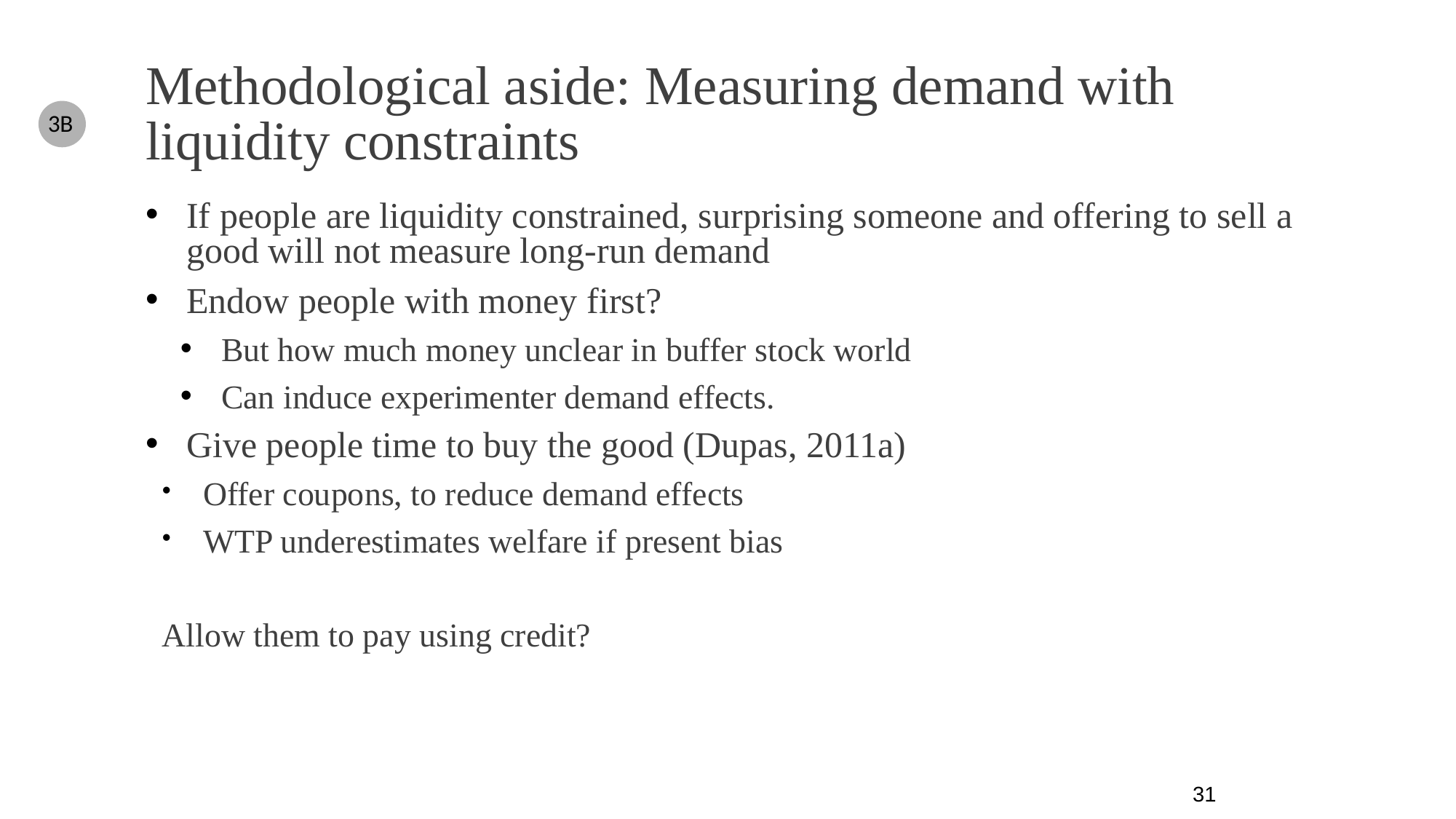

# Methodological aside: Measuring demand with liquidity constraints

3B
If people are liquidity constrained, surprising someone and offering to sell a good will not measure long-run demand
Endow people with money first?
But how much money unclear in buffer stock world
Can induce experimenter demand effects.
Give people time to buy the good (Dupas, 2011a)
Offer coupons, to reduce demand effects
WTP underestimates welfare if present bias

Allow them to pay using credit?

31